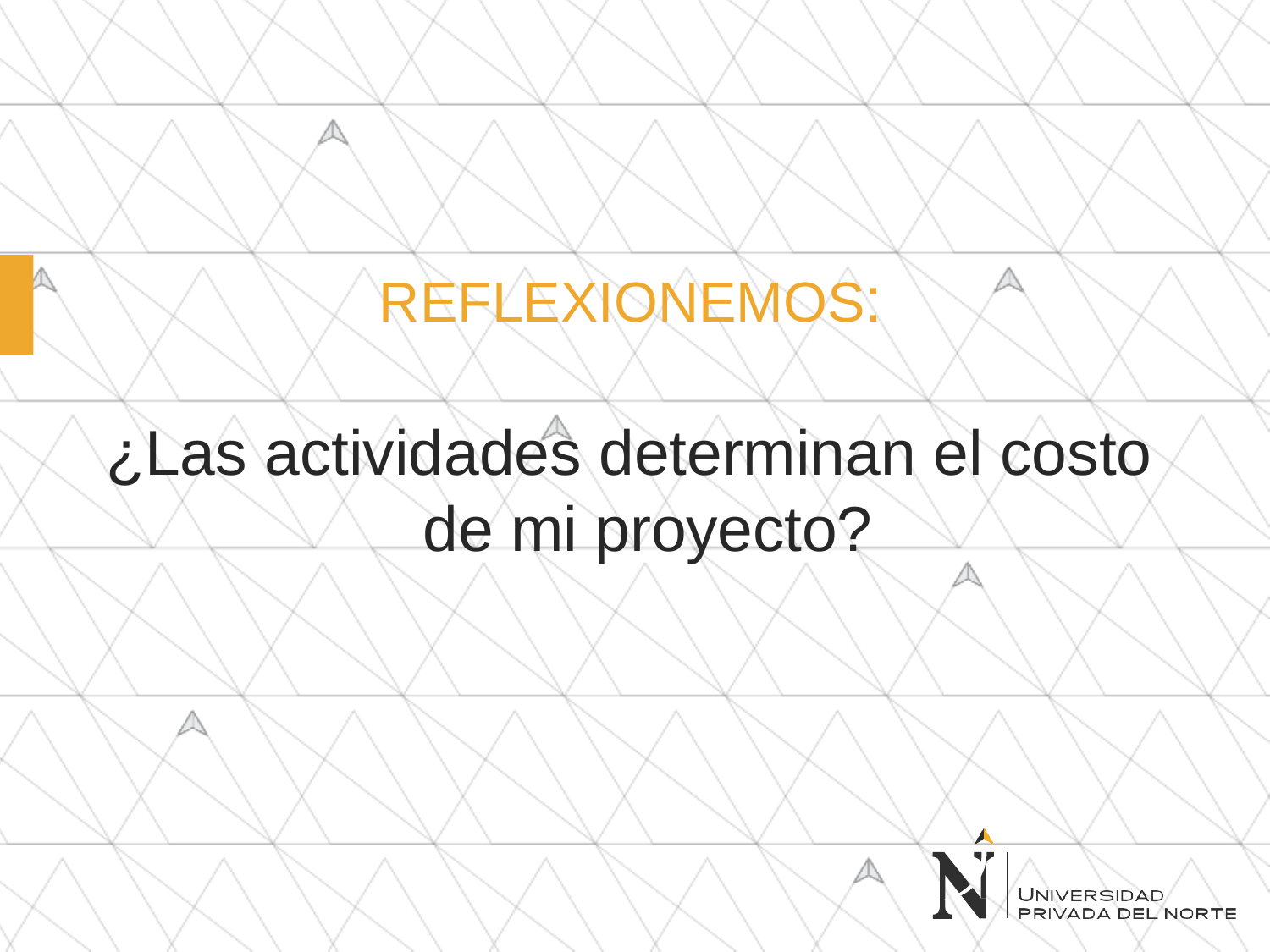

REFLEXIONEMOS:
¿Las actividades determinan el costo  de mi proyecto?